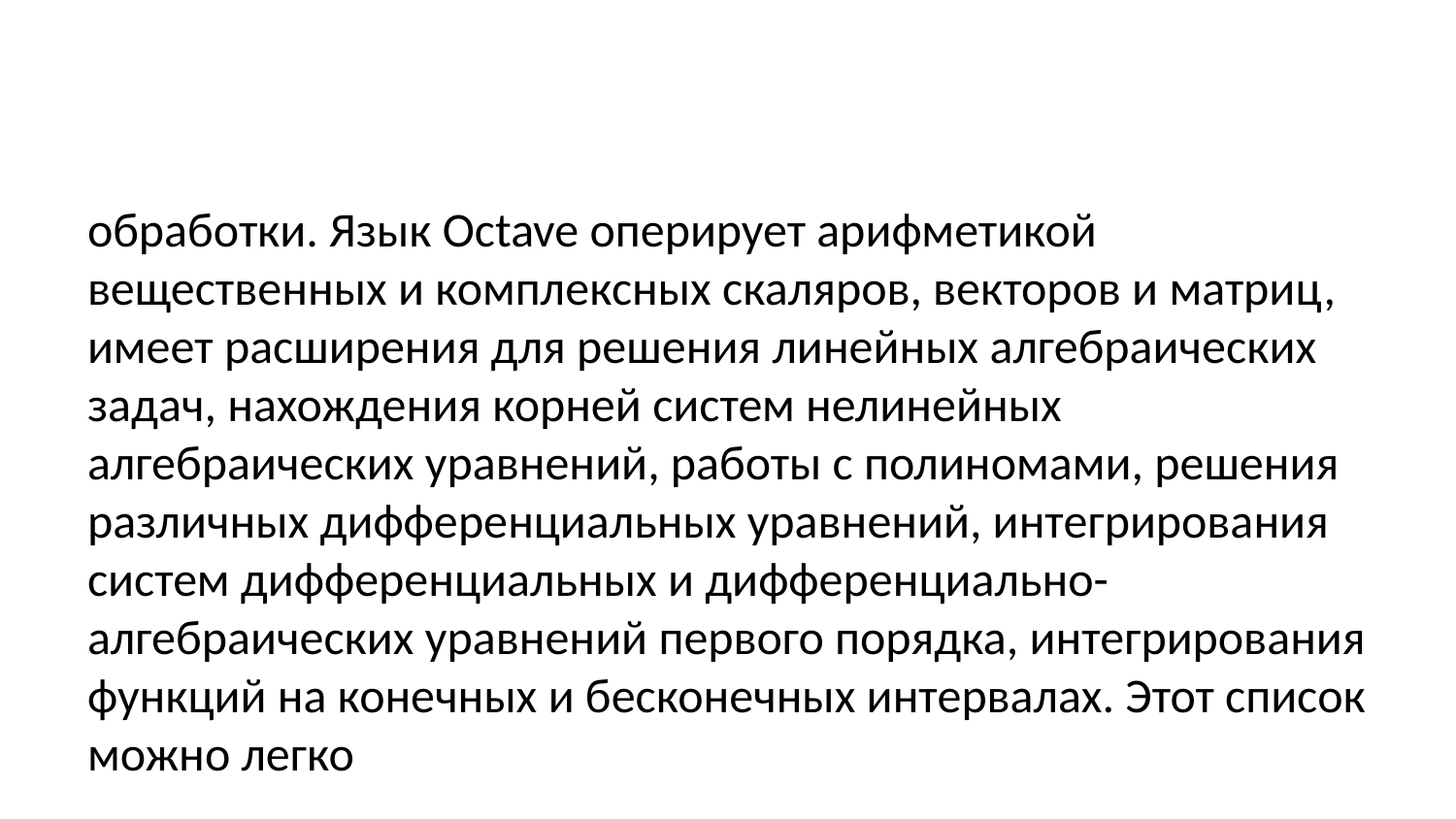

обработки. Язык Octave оперирует арифметикой вещественных и комплексных скаляров, векторов и матриц, имеет расширения для решения линейных алгебраических задач, нахождения корней систем нелинейных алгебраических уравнений, работы с полиномами, решения различных дифференциальных уравнений, интегрирования систем дифференциальных и дифференциально-алгебраических уравнений первого порядка, интегрирования функций на конечных и бесконечных интервалах. Этот список можно легко